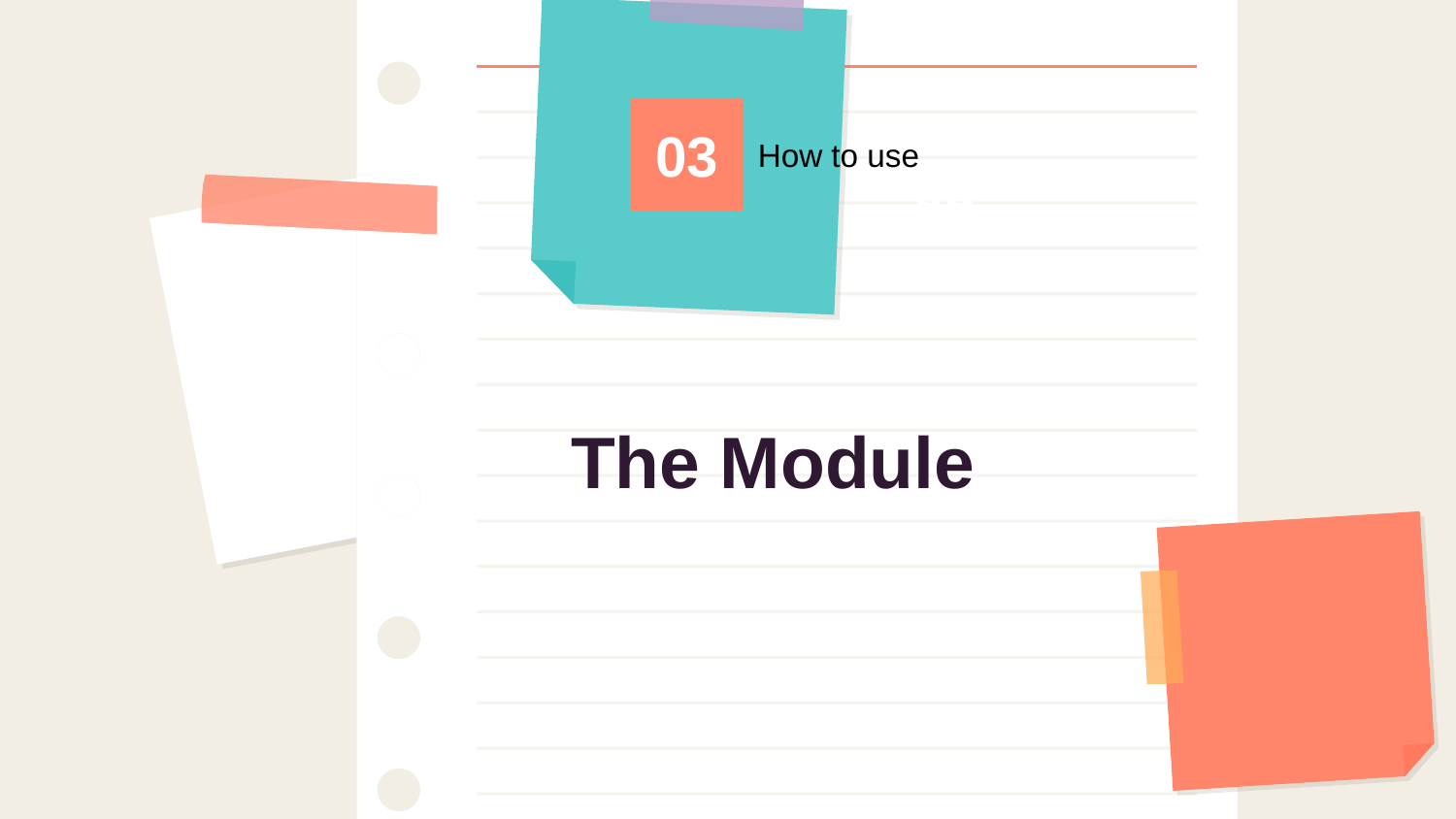

03
How to use

03

# The Module